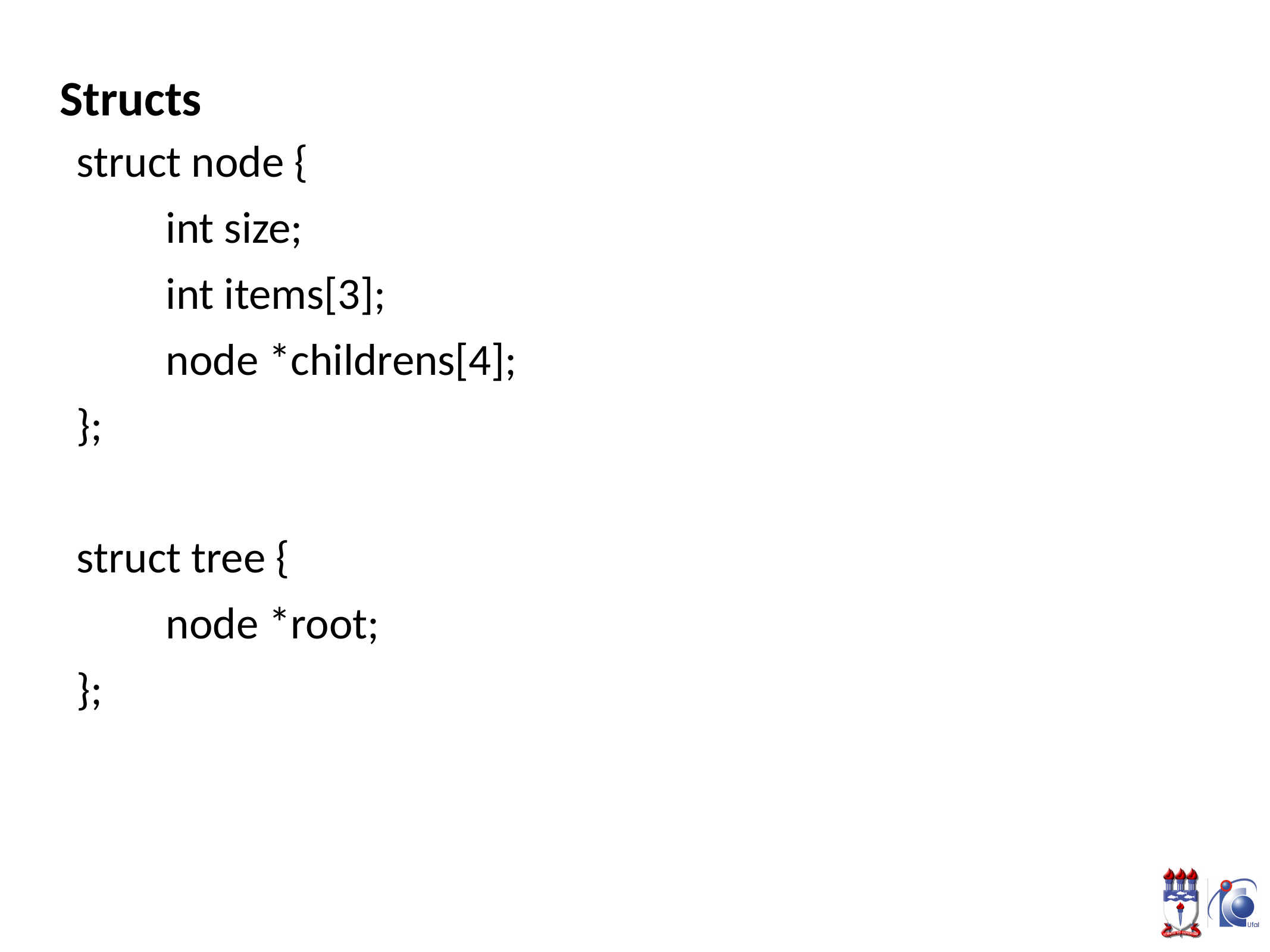

# Structs
struct node {
    	int size;
    	int items[3];
    	node *childrens[4];
};

struct tree {
	node *root;
};